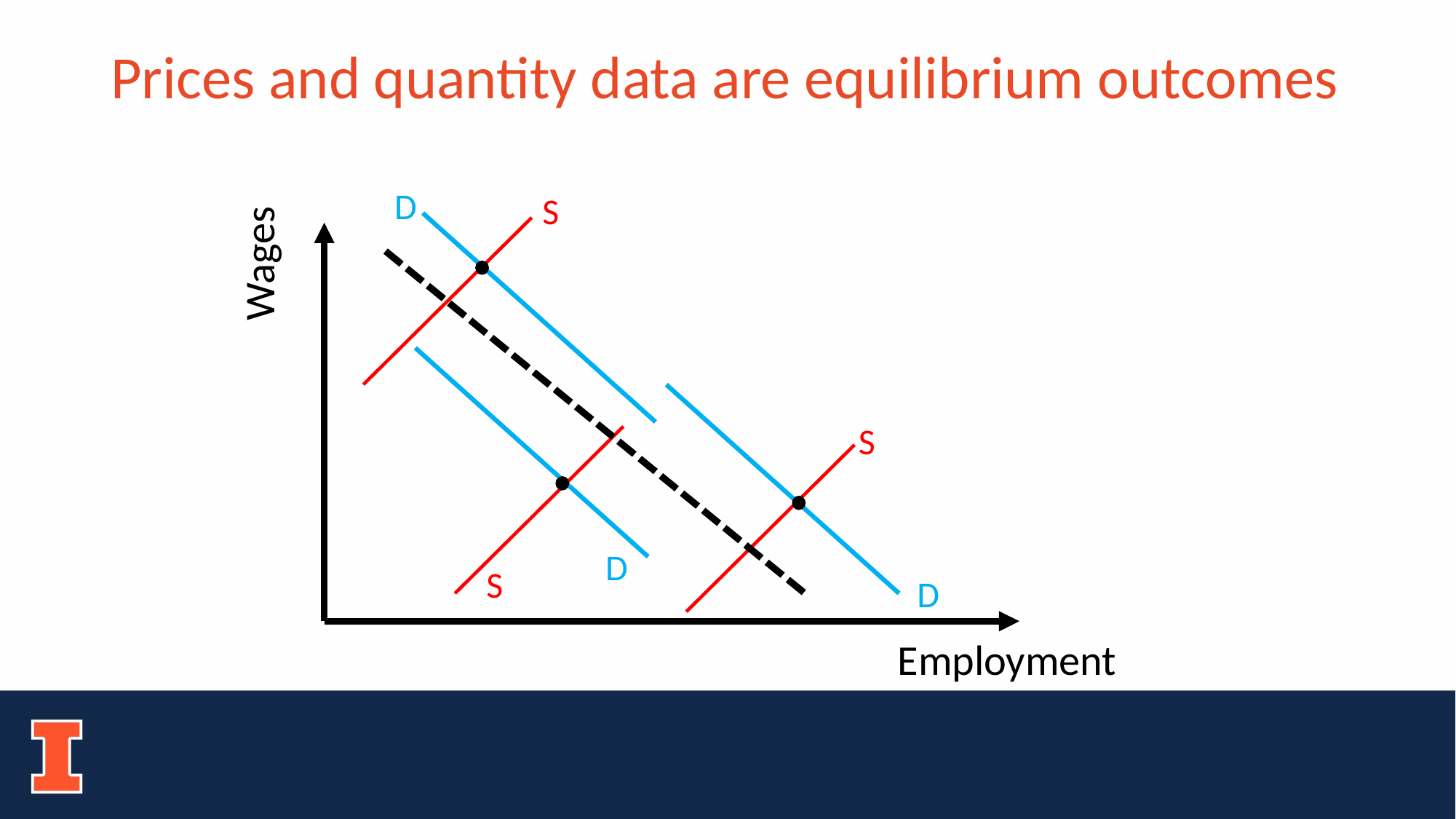

# Prices and quantity data are equilibrium outcomes

D
S
Wages

S

D
S
D
Employment